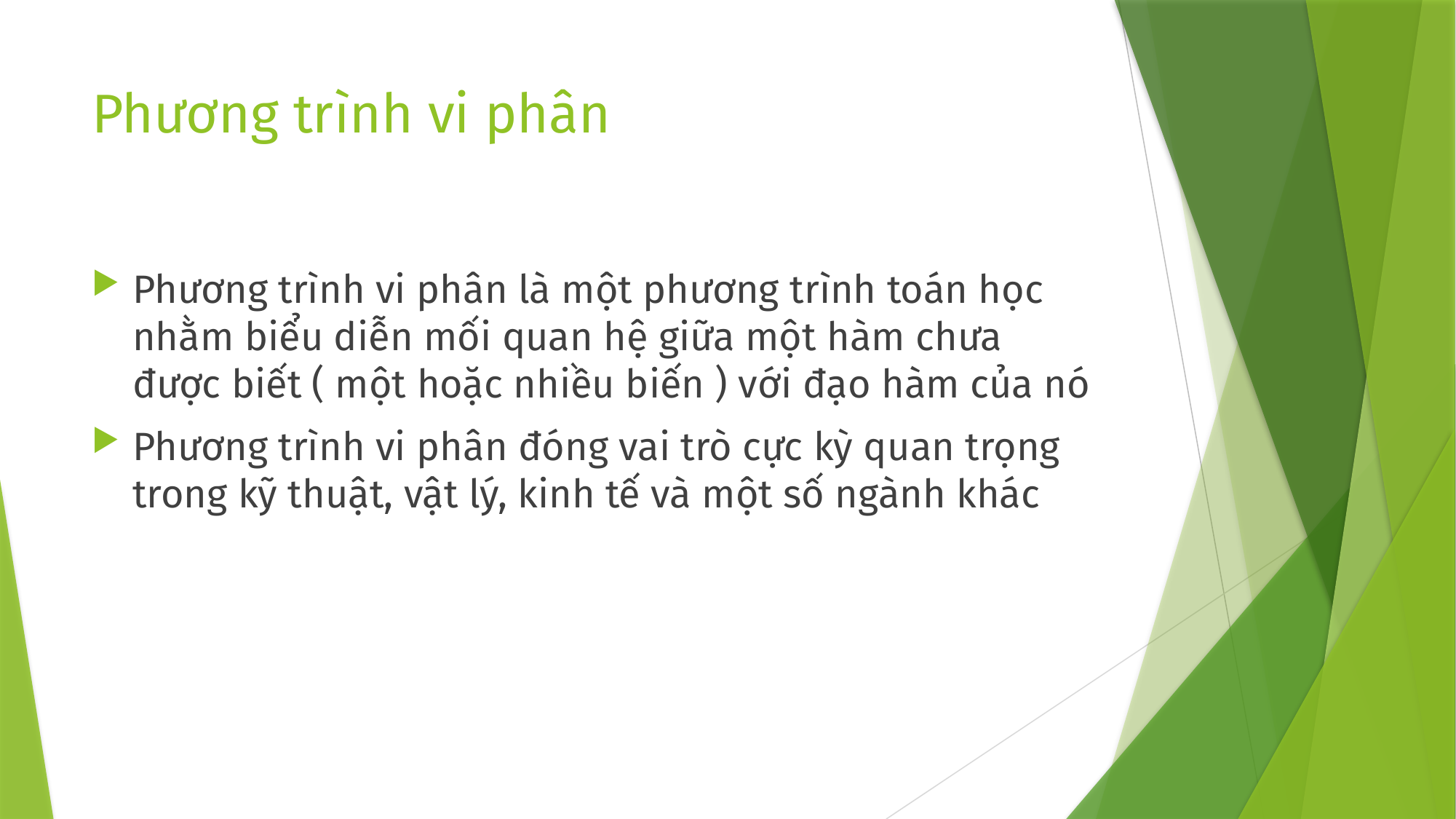

# Phương trình vi phân
Phương trình vi phân là một phương trình toán học nhằm biểu diễn mối quan hệ giữa một hàm chưa được biết ( một hoặc nhiều biến ) với đạo hàm của nó
Phương trình vi phân đóng vai trò cực kỳ quan trọng trong kỹ thuật, vật lý, kinh tế và một số ngành khác